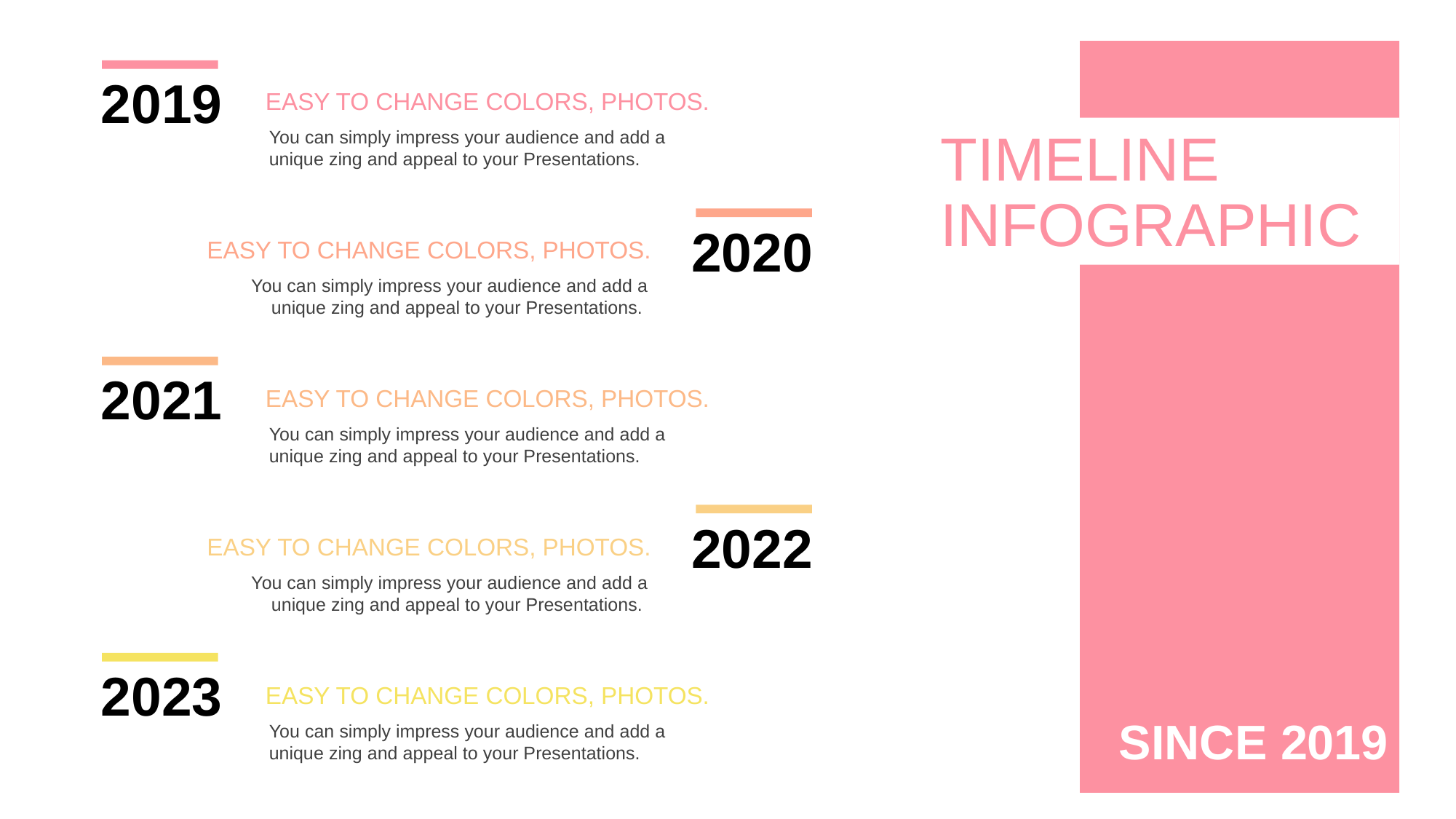

2019
EASY TO CHANGE COLORS, PHOTOS.
You can simply impress your audience and add a unique zing and appeal to your Presentations.

2020
EASY TO CHANGE COLORS, PHOTOS.
You can simply impress your audience and add a unique zing and appeal to your Presentations.

2021
EASY TO CHANGE COLORS, PHOTOS.
You can simply impress your audience and add a unique zing and appeal to your Presentations.

2022
EASY TO CHANGE COLORS, PHOTOS.
You can simply impress your audience and add a unique zing and appeal to your Presentations.

2023
EASY TO CHANGE COLORS, PHOTOS.
You can simply impress your audience and add a unique zing and appeal to your Presentations.
TIMELINE INFOGRAPHIC
SINCE 2019